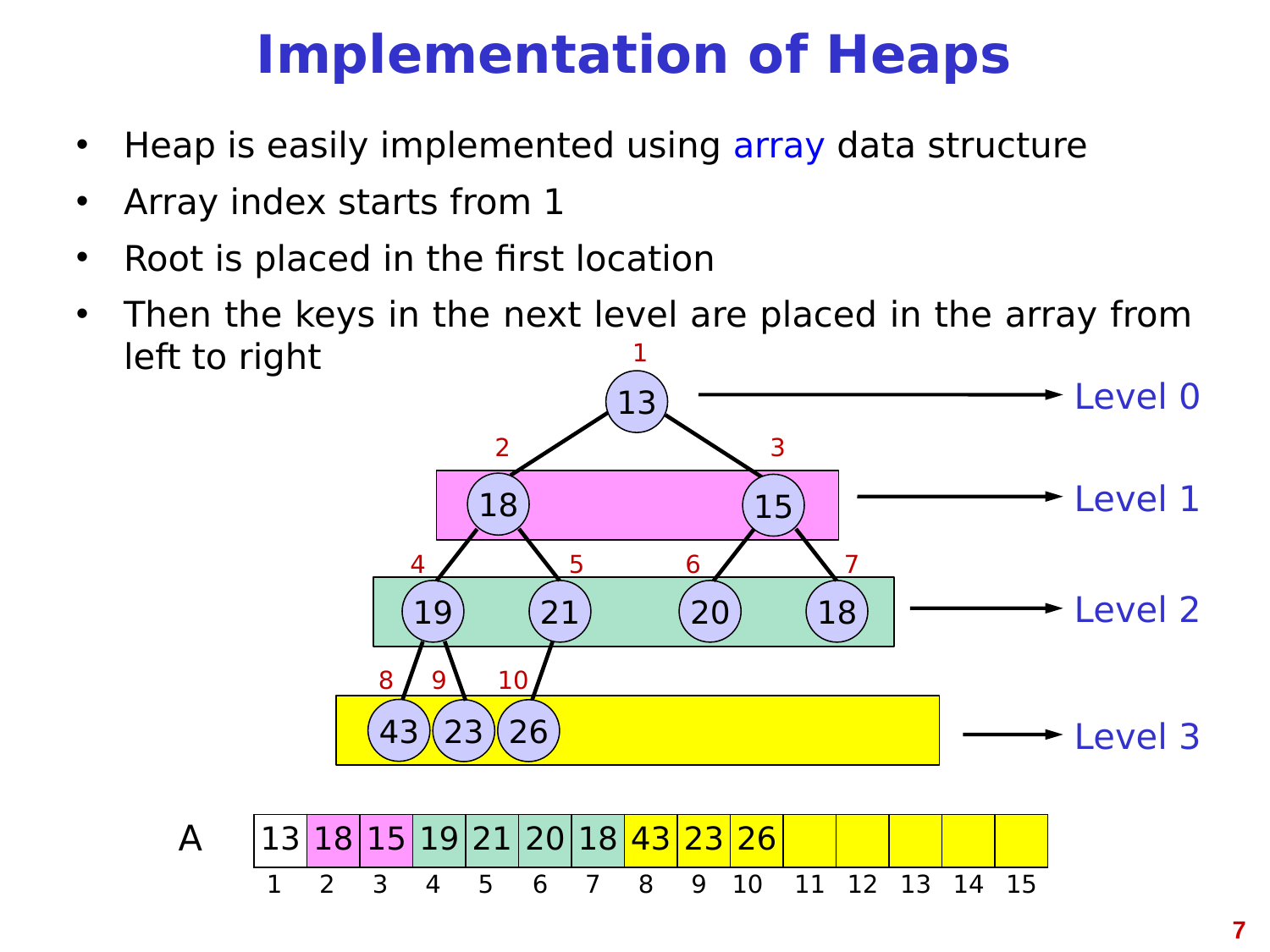

# Implementation of Heaps
Heap is easily implemented using array data structure
Array index starts from 1
Root is placed in the first location
Then the keys in the next level are placed in the array from left to right
1
2
3
4
5
6
7
8
9
10
Level 0

13

18
15

19
21
20
18

43
23
26
Level 1

Level 2

Level 3

A

13

18

15

19

21

20

18

43

23

26

1
2
3
4
5
6
7
8
9
10
11
12
13
14
15